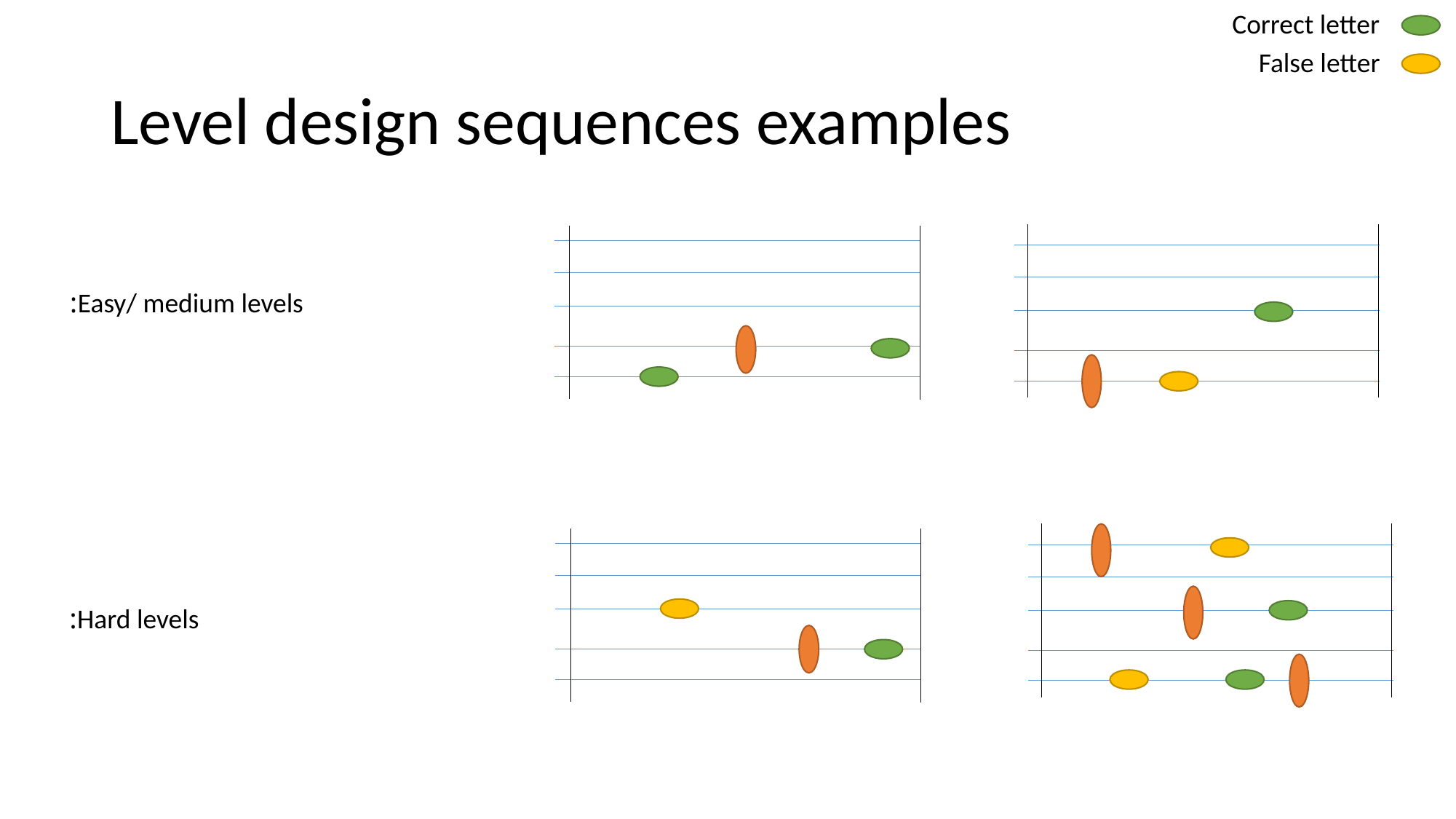

Correct letter

False letter
# Level design sequences examples

Easy/ medium levels:

Hard levels: